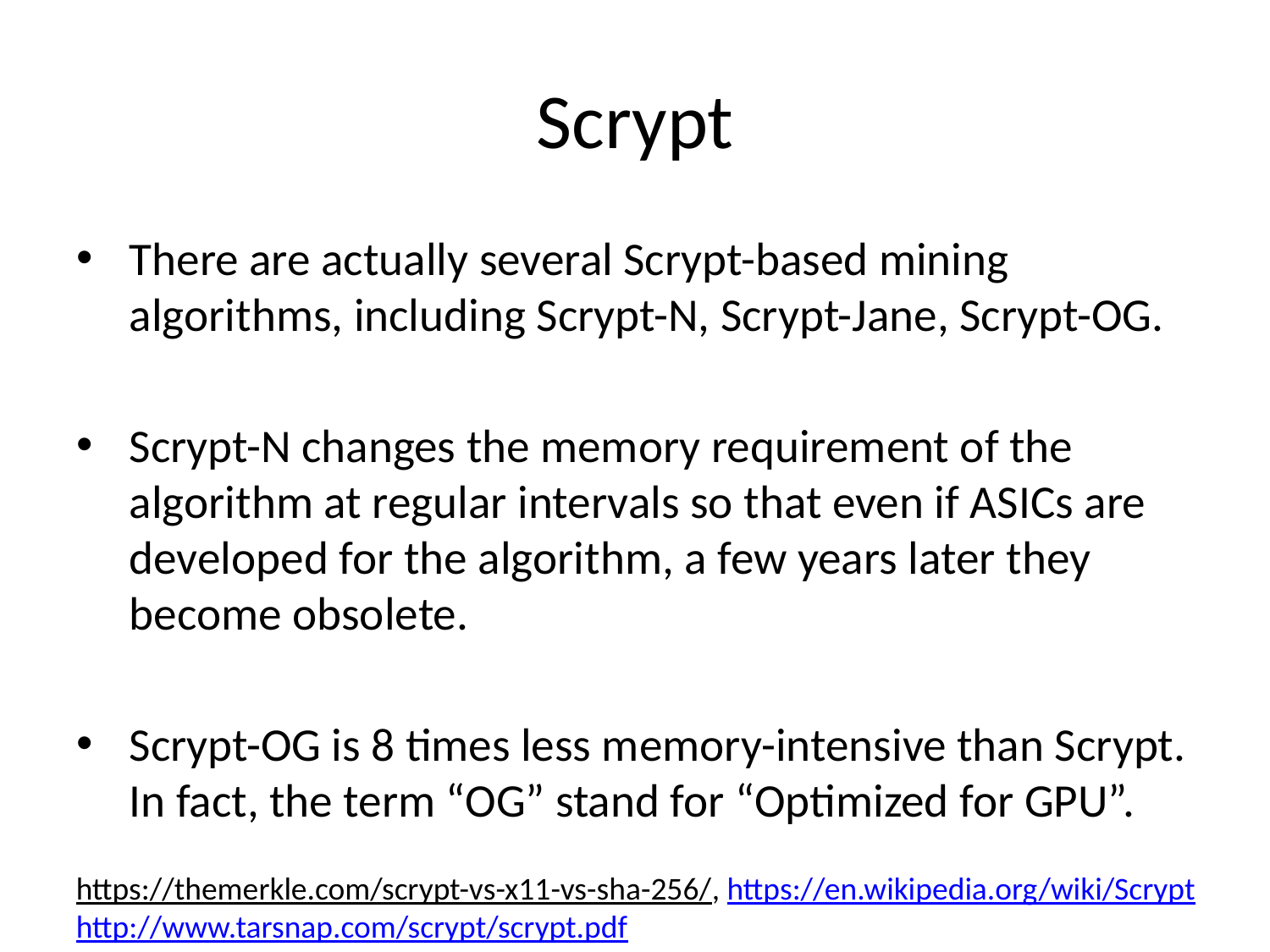

# Scrypt
There are actually several Scrypt-based mining algorithms, including Scrypt-N, Scrypt-Jane, Scrypt-OG.

Scrypt-N changes the memory requirement of the algorithm at regular intervals so that even if ASICs are developed for the algorithm, a few years later they become obsolete.

Scrypt-OG is 8 times less memory-intensive than Scrypt. In fact, the term “OG” stand for “Optimized for GPU”.

https://themerkle.com/scrypt-vs-x11-vs-sha-256/, https://en.wikipedia.org/wiki/Scrypt
http://www.tarsnap.com/scrypt/scrypt.pdf